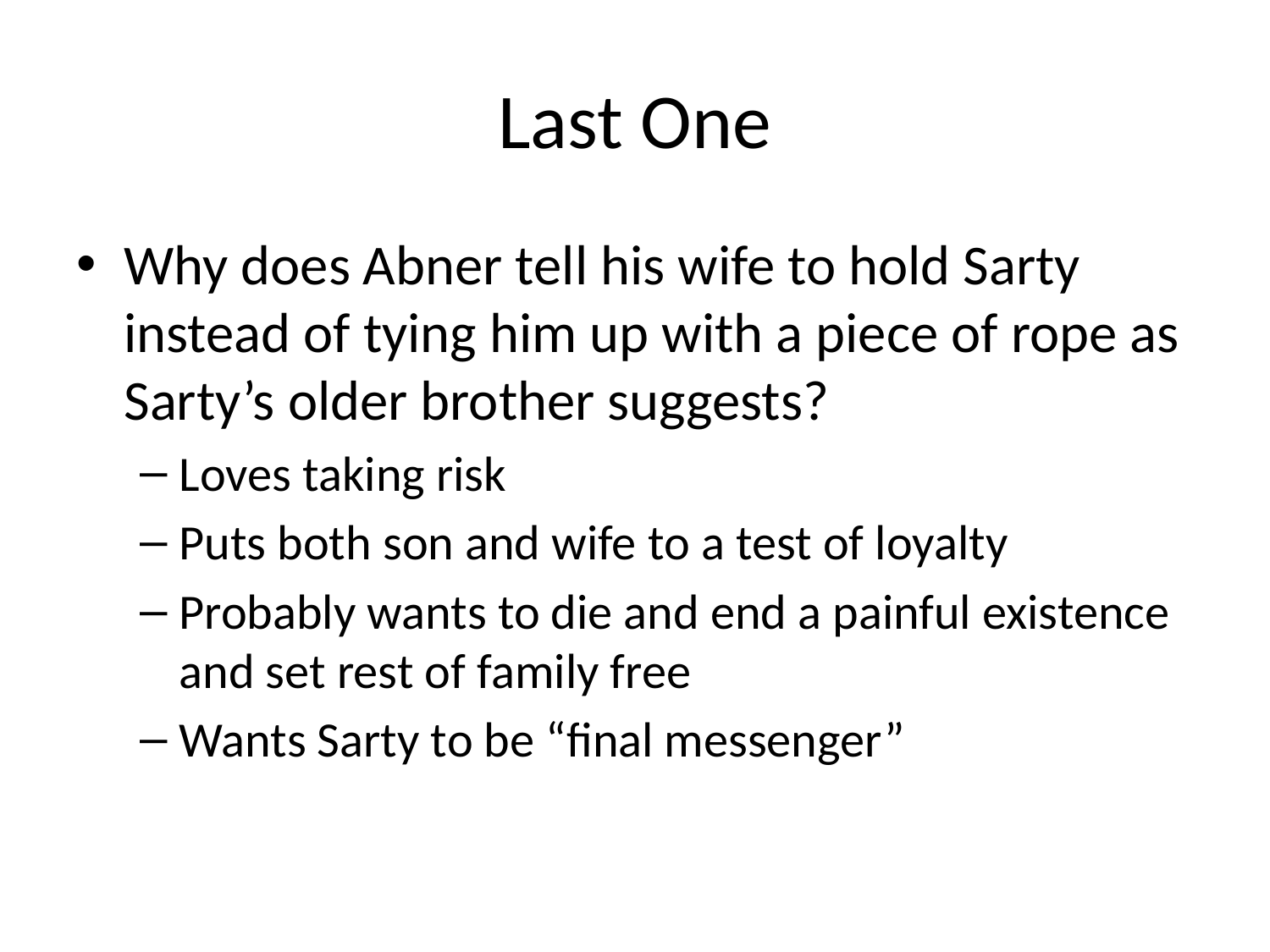

# Last One
Why does Abner tell his wife to hold Sarty instead of tying him up with a piece of rope as Sarty’s older brother suggests?
Loves taking risk
Puts both son and wife to a test of loyalty
Probably wants to die and end a painful existence and set rest of family free
Wants Sarty to be “final messenger”